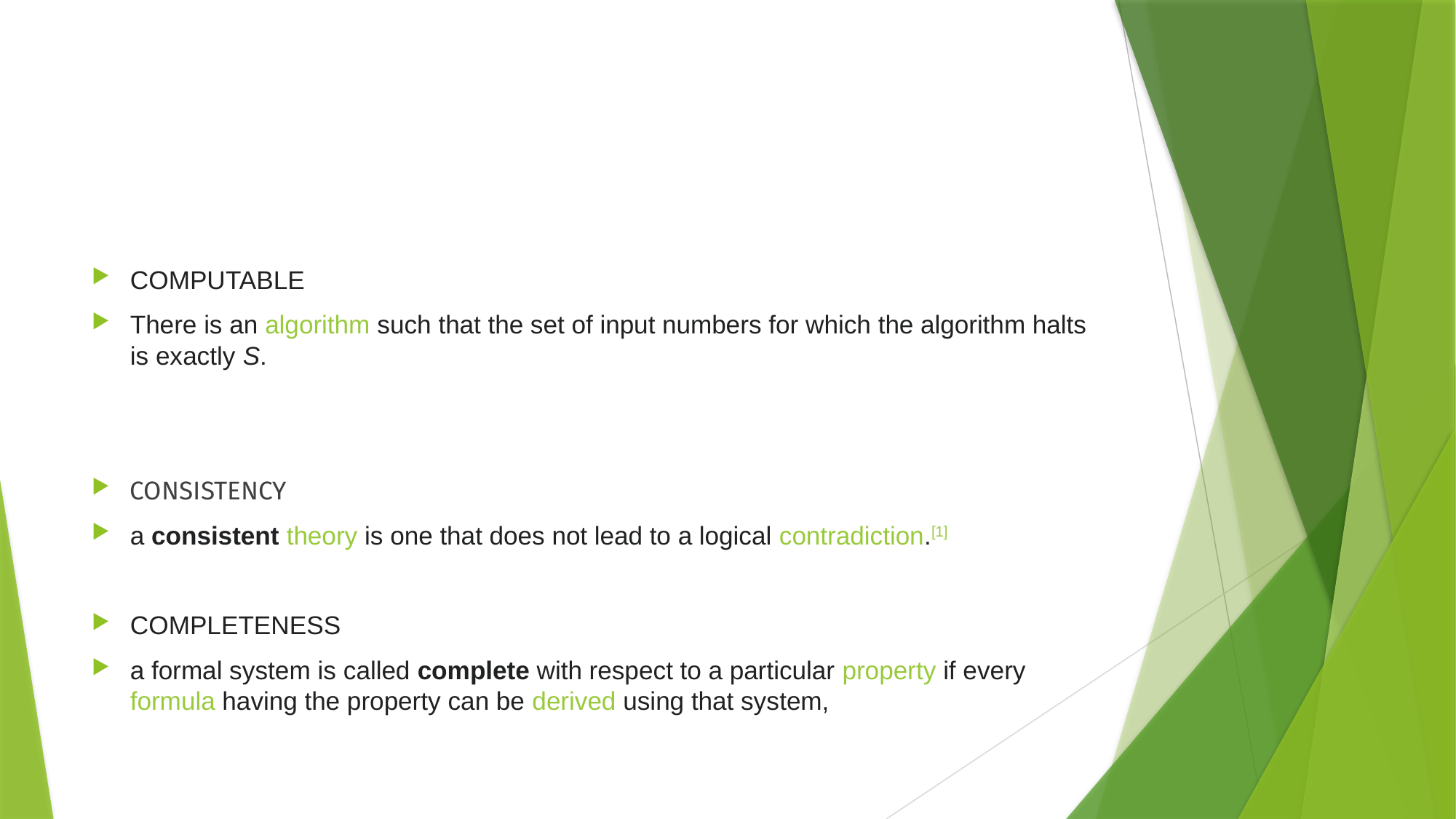

#
COMPUTABLE
There is an algorithm such that the set of input numbers for which the algorithm halts is exactly S.

CONSISTENCY
a consistent theory is one that does not lead to a logical contradiction.[1]

COMPLETENESS
a formal system is called complete with respect to a particular property if every formula having the property can be derived using that system,